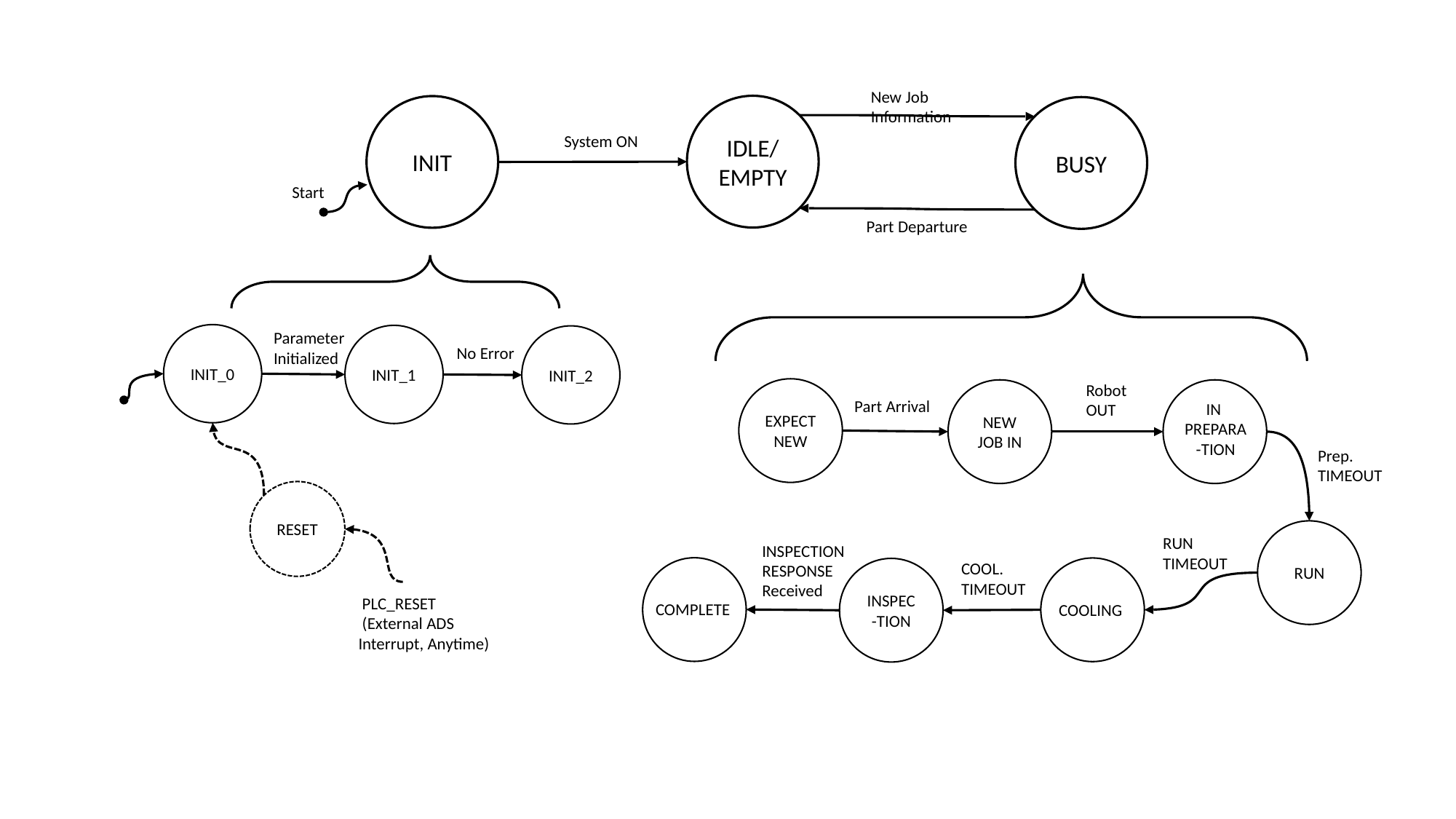

New Job Information
IDLE/
EMPTY
INIT
BUSY

System ON
 Start
Part Departure
Parameter Initialized
INIT_0
INIT_1
INIT_2
No Error
Robot OUT
EXPECT
NEW
NEW JOB IN

Part Arrival
IN
PREPARA
-TION
Prep. TIMEOUT
RESET
RUN
RUN TIMEOUT
INSPECTION
RESPONSE Received
COOL. TIMEOUT

INSPEC-TION
 PLC_RESET
 (External ADS Interrupt, Anytime)
COMPLETE
COOLING